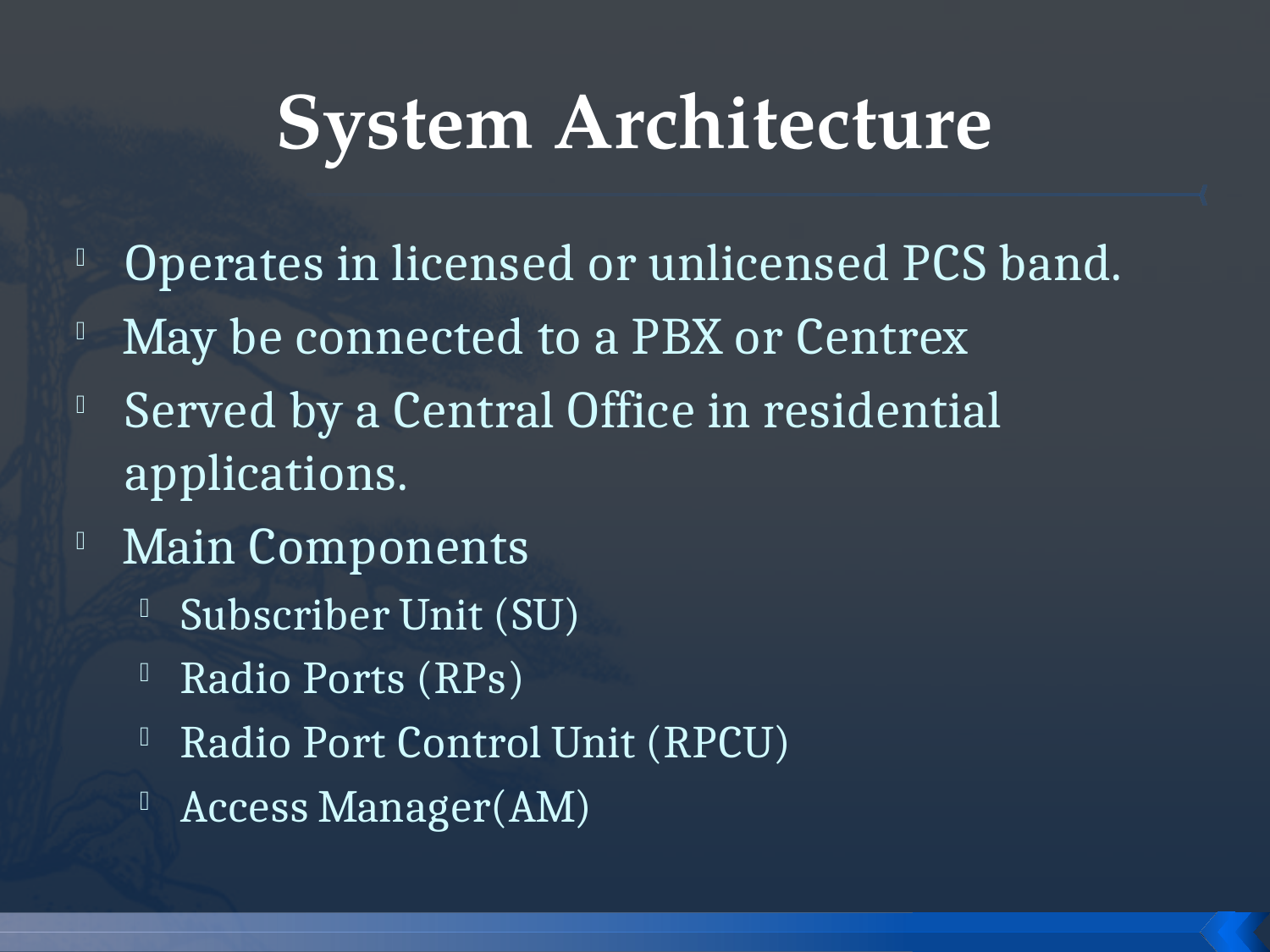

# System Architecture
Operates in licensed or unlicensed PCS band.
May be connected to a PBX or Centrex
Served by a Central Office in residential applications.
Main Components
Subscriber Unit (SU)
Radio Ports (RPs)
Radio Port Control Unit (RPCU)
Access Manager(AM)